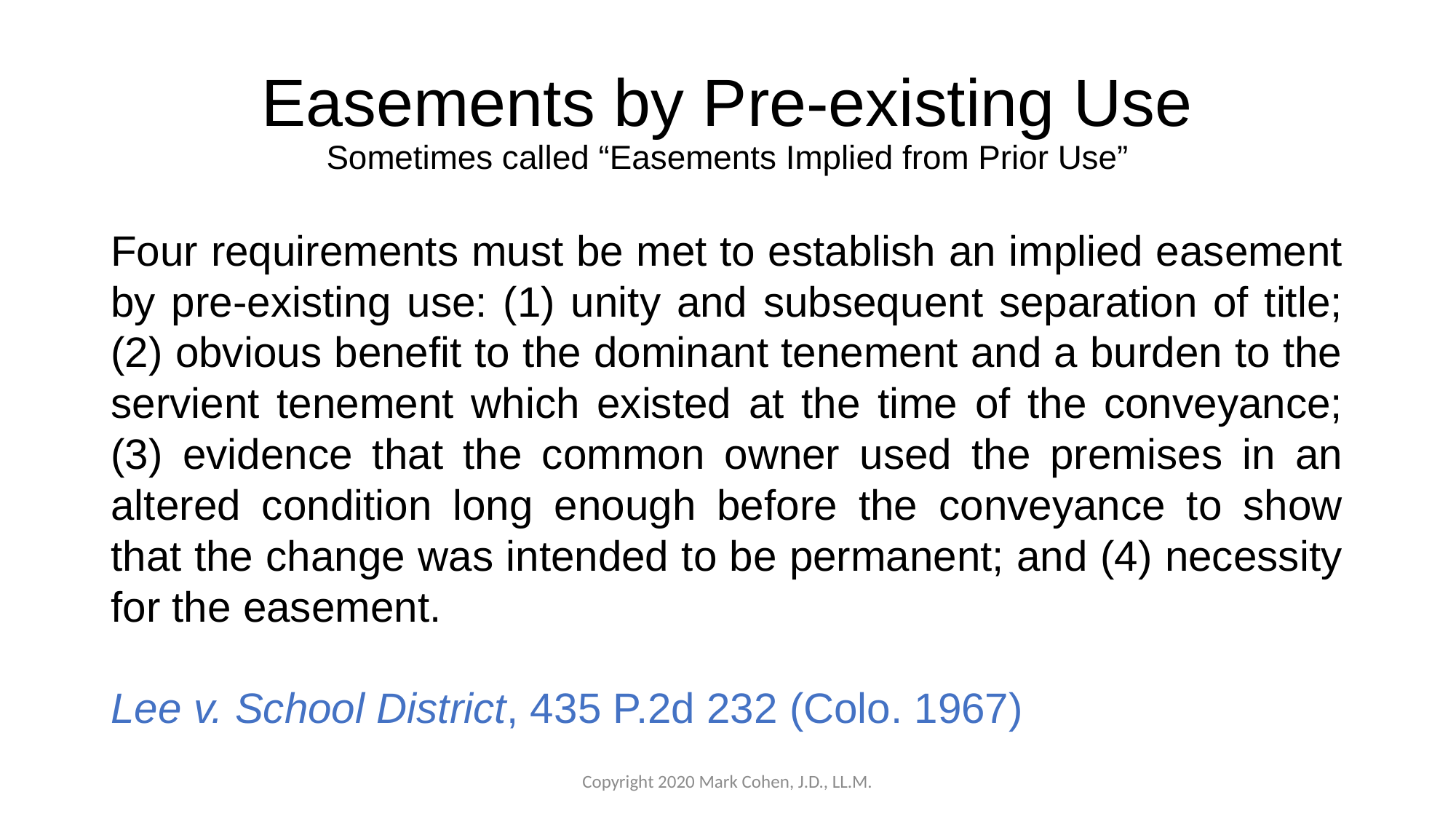

# Easements by Pre-existing Use Sometimes called “Easements Implied from Prior Use”
Four requirements must be met to establish an implied easement by pre-existing use: (1) unity and subsequent separation of title; (2) obvious benefit to the dominant tenement and a burden to the servient tenement which existed at the time of the conveyance; (3) evidence that the common owner used the premises in an altered condition long enough before the conveyance to show that the change was intended to be permanent; and (4) necessity for the easement.

Lee v. School District, 435 P.2d 232 (Colo. 1967)
Copyright 2020 Mark Cohen, J.D., LL.M.